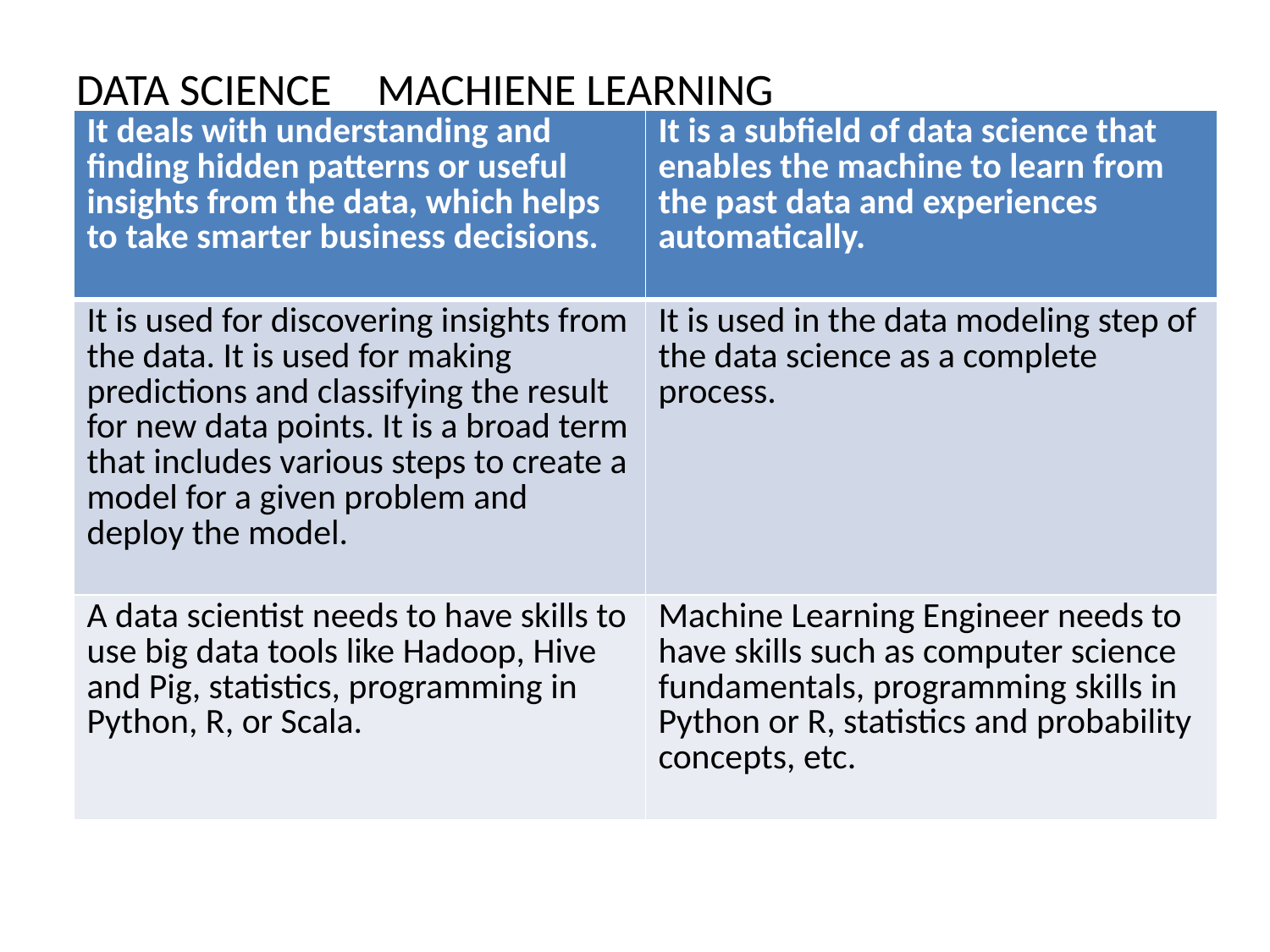

# DATA SCIENCE			MACHIENE LEARNING
| It deals with understanding and finding hidden patterns or useful insights from the data, which helps to take smarter business decisions. | It is a subfield of data science that enables the machine to learn from the past data and experiences automatically. |
| --- | --- |
| It is used for discovering insights from the data. It is used for making predictions and classifying the result for new data points. It is a broad term that includes various steps to create a model for a given problem and deploy the model. | It is used in the data modeling step of the data science as a complete process. |
| A data scientist needs to have skills to use big data tools like Hadoop, Hive and Pig, statistics, programming in Python, R, or Scala. | Machine Learning Engineer needs to have skills such as computer science fundamentals, programming skills in Python or R, statistics and probability concepts, etc. |